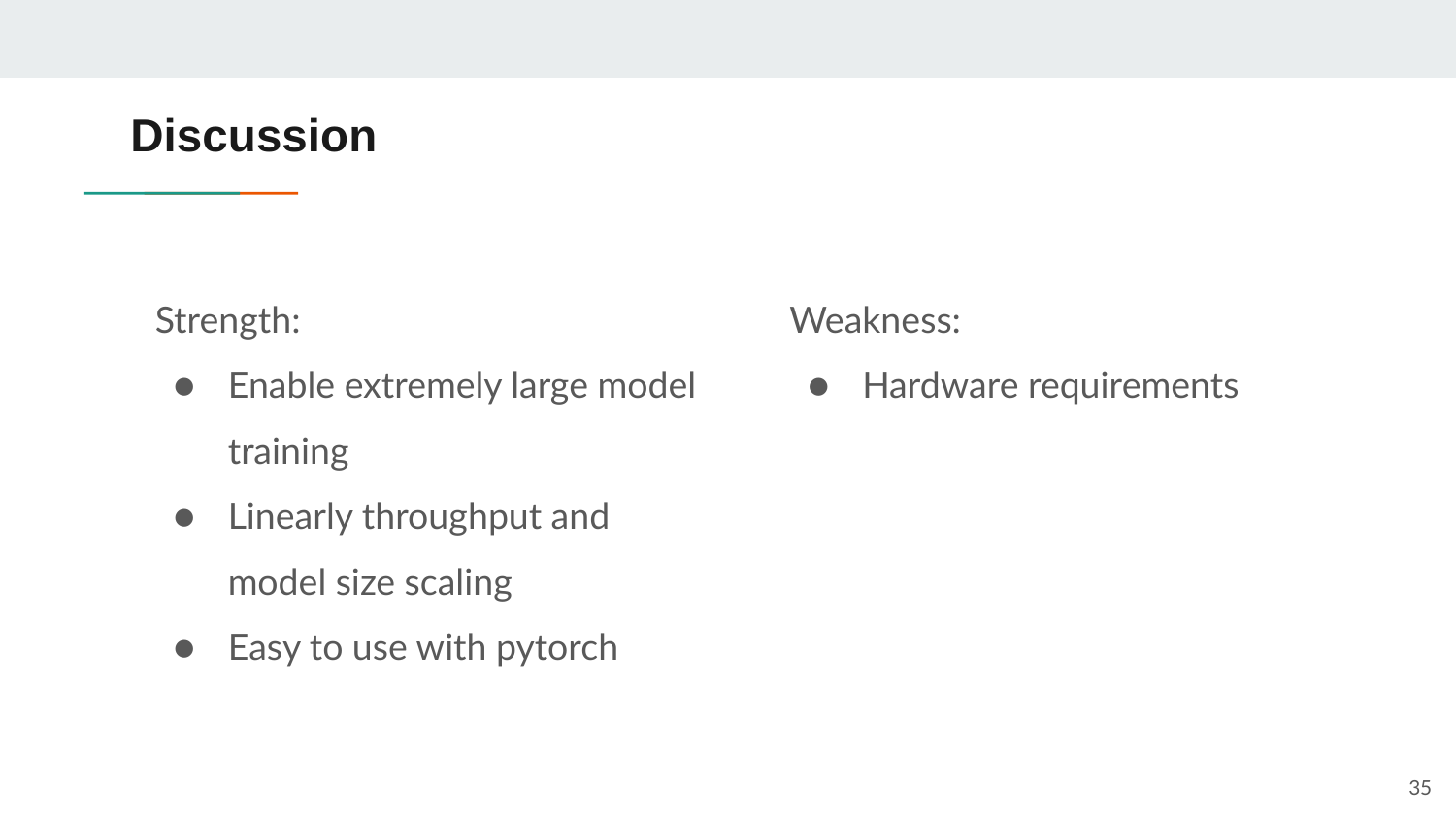

# Discussion
Strength:
Enable extremely large model training
Linearly throughput and model size scaling
Easy to use with pytorch
Weakness:
Hardware requirements
35